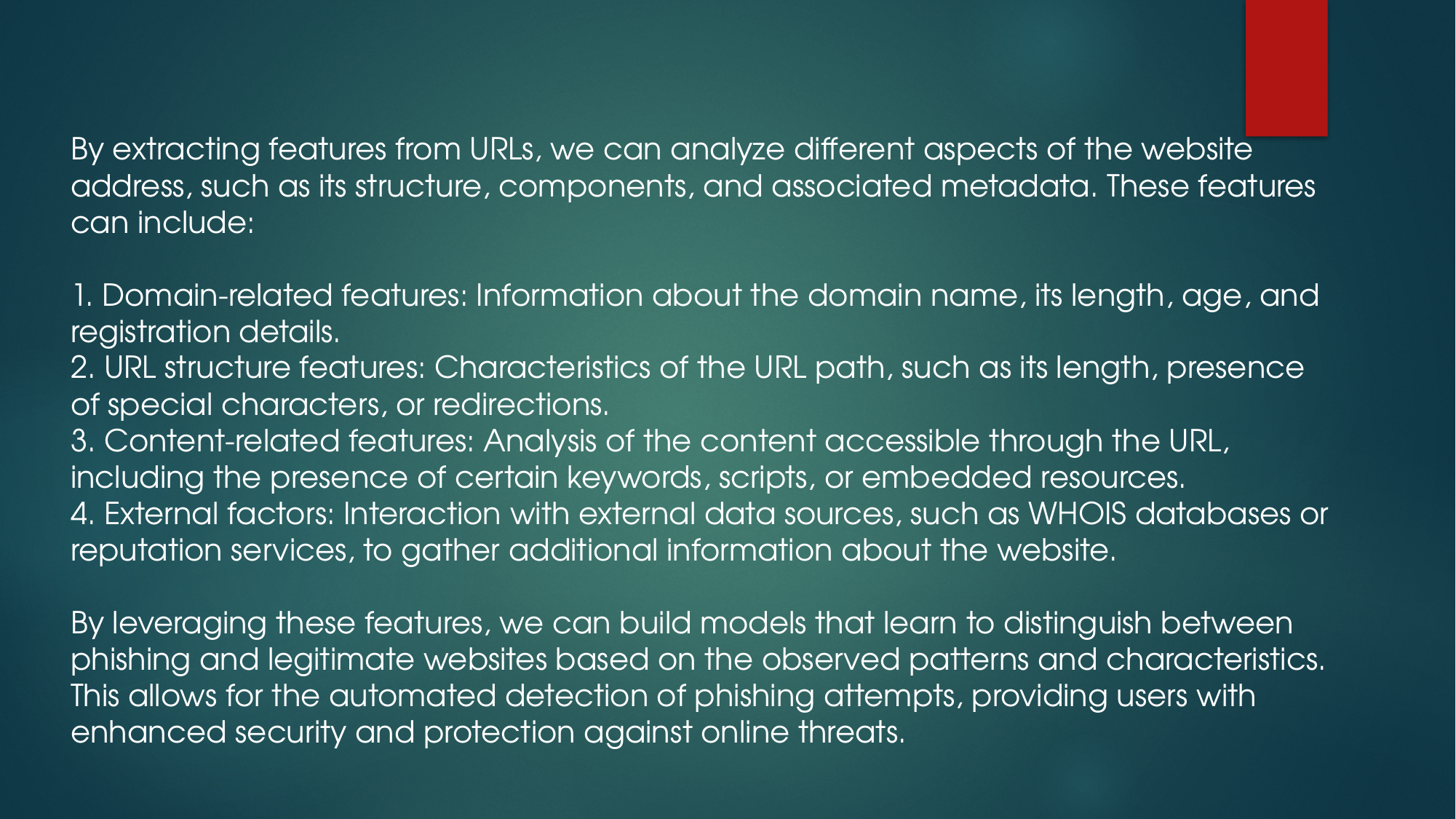

By extracting features from URLs, we can analyze different aspects of the website address, such as its structure, components, and associated metadata. These features can include:

1. Domain-related features: Information about the domain name, its length, age, and registration details.
2. URL structure features: Characteristics of the URL path, such as its length, presence of special characters, or redirections.
3. Content-related features: Analysis of the content accessible through the URL, including the presence of certain keywords, scripts, or embedded resources.
4. External factors: Interaction with external data sources, such as WHOIS databases or reputation services, to gather additional information about the website.

By leveraging these features, we can build models that learn to distinguish between phishing and legitimate websites based on the observed patterns and characteristics. This allows for the automated detection of phishing attempts, providing users with enhanced security and protection against online threats.